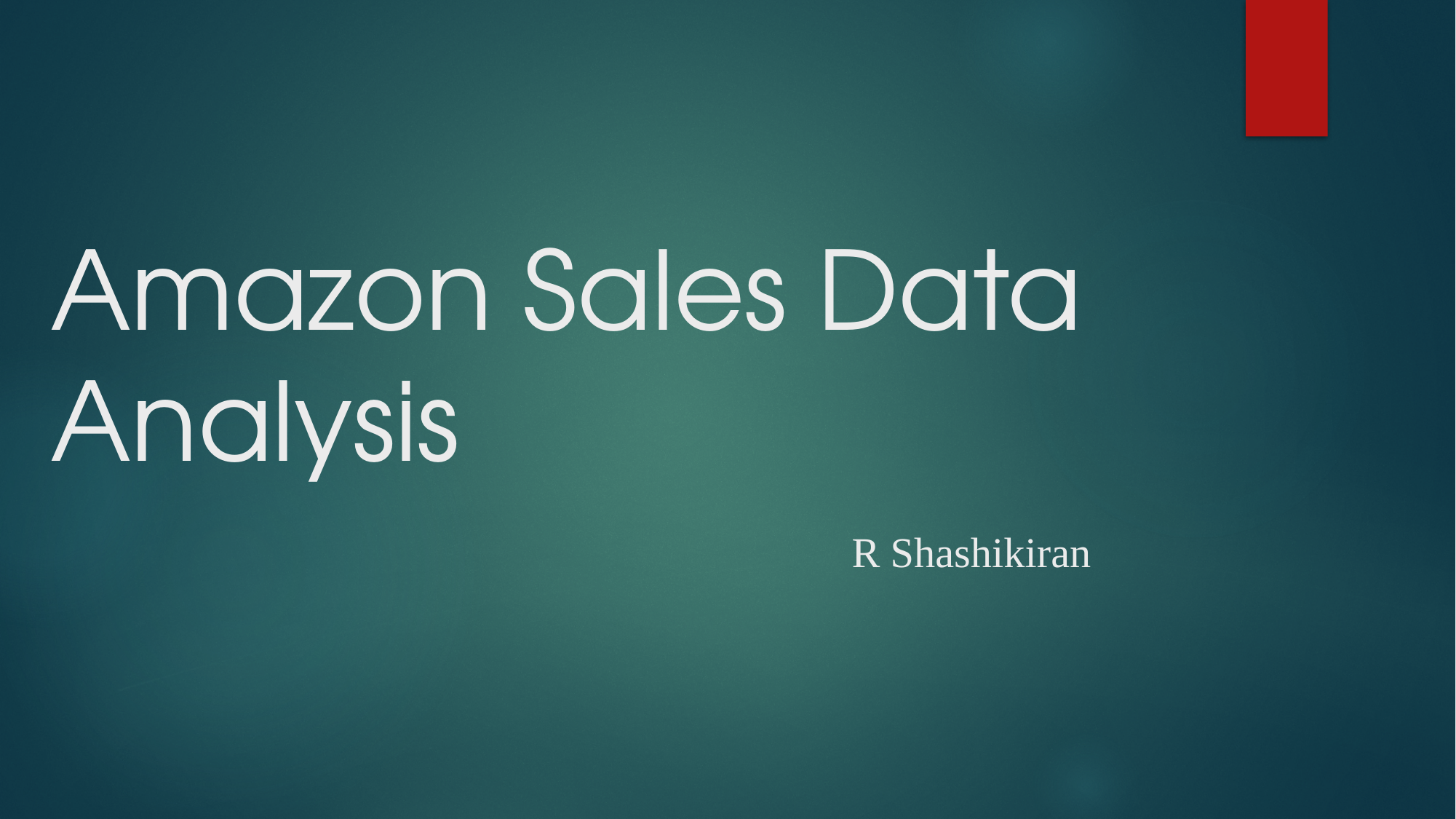

# Amazon Sales Data Analysis
R Shashikiran